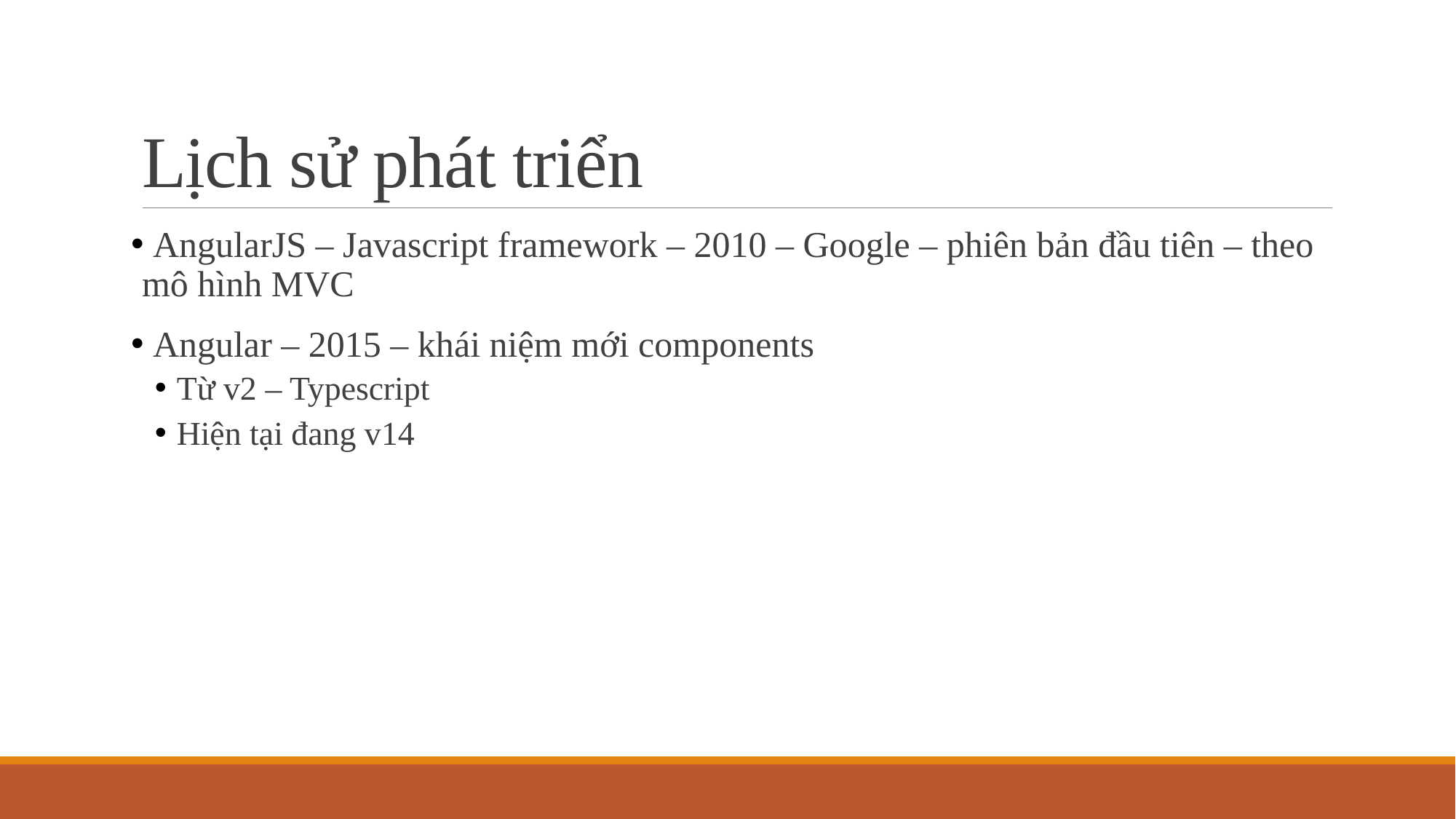

# Lịch sử phát triển
 AngularJS – Javascript framework – 2010 – Google – phiên bản đầu tiên – theo mô hình MVC
 Angular – 2015 – khái niệm mới components
Từ v2 – Typescript
Hiện tại đang v14